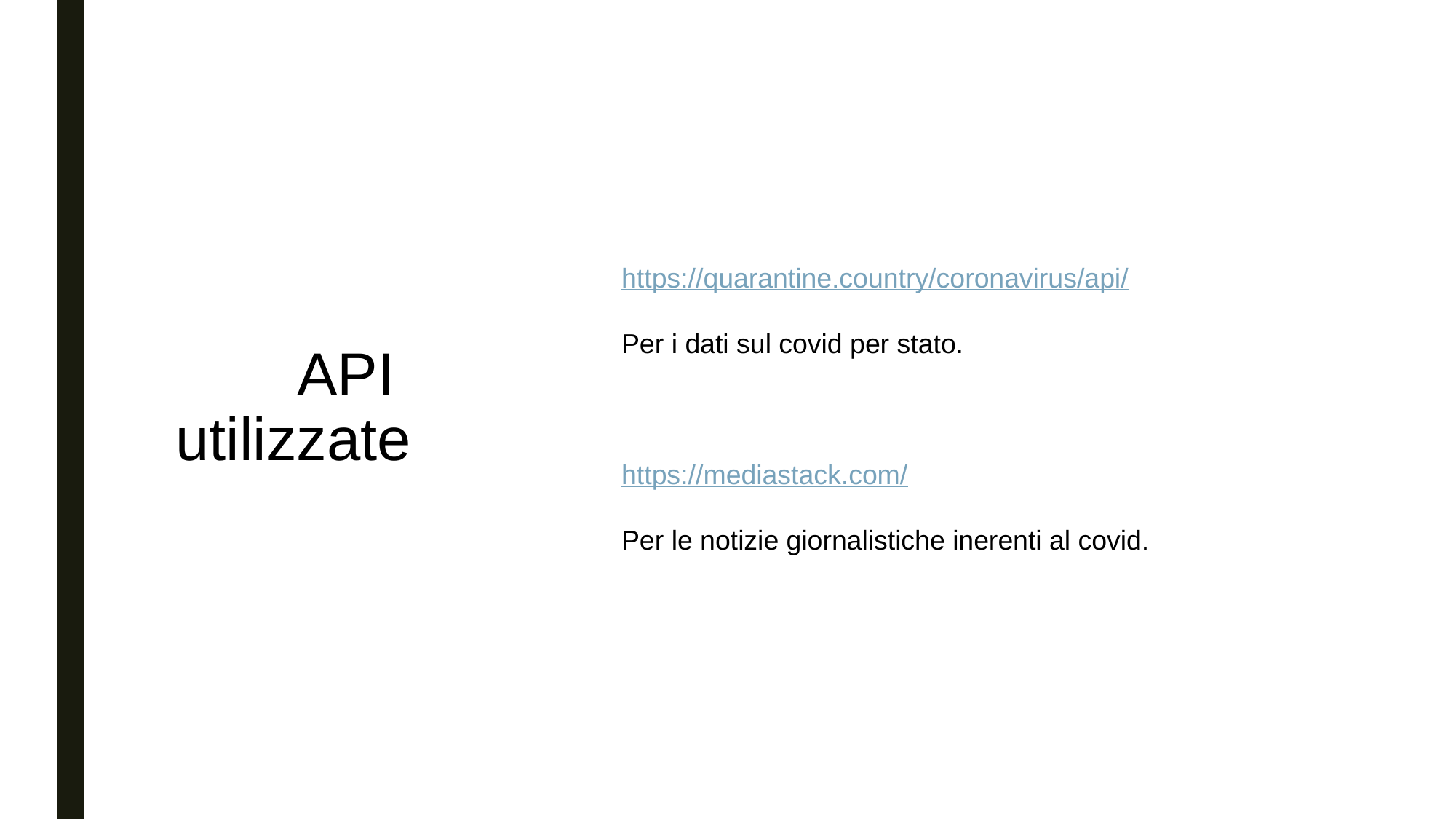

# API utilizzate
https://quarantine.country/coronavirus/api/

Per i dati sul covid per stato.

https://mediastack.com/

Per le notizie giornalistiche inerenti al covid.